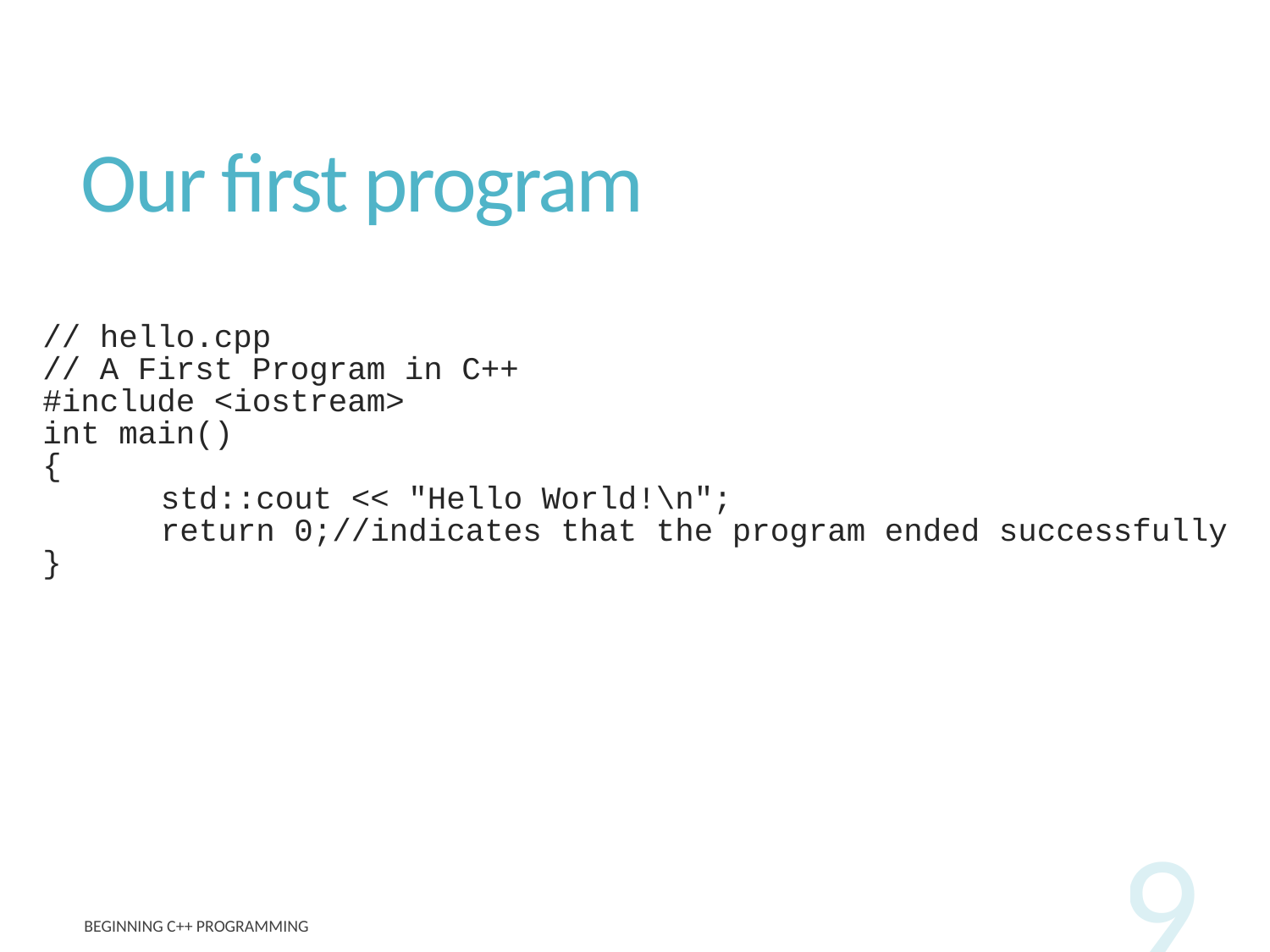

# Our first program

// hello.cpp
// A First Program in C++
#include <iostream>
int main()
{
		std::cout << "Hello World!\n";
   	return 0;//indicates that the program ended successfully
}

9
Beginning C++ Programming